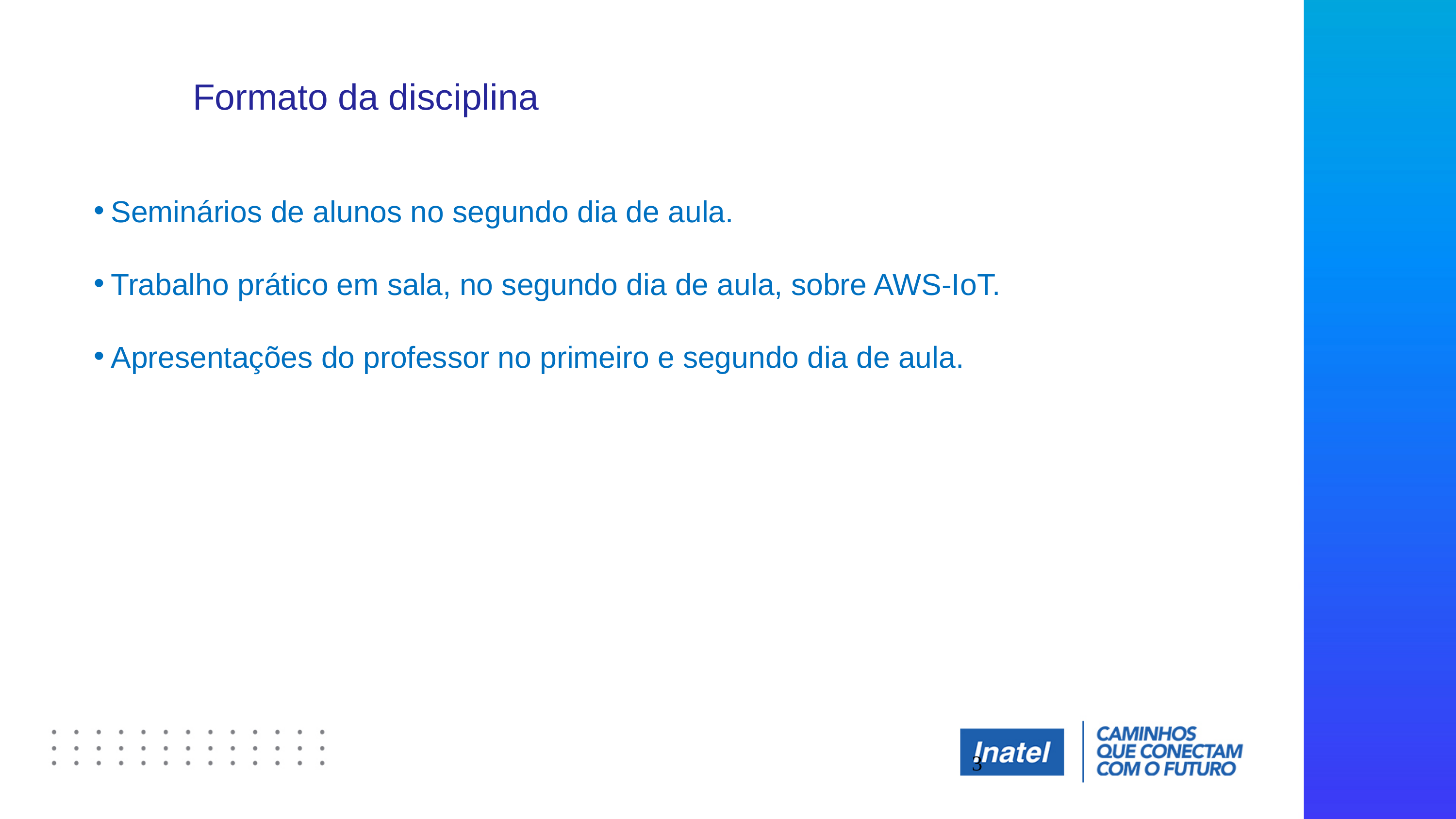

Formato da disciplina

Seminários de alunos no segundo dia de aula.

Trabalho prático em sala, no segundo dia de aula, sobre AWS-IoT.

Apresentações do professor no primeiro e segundo dia de aula.

3